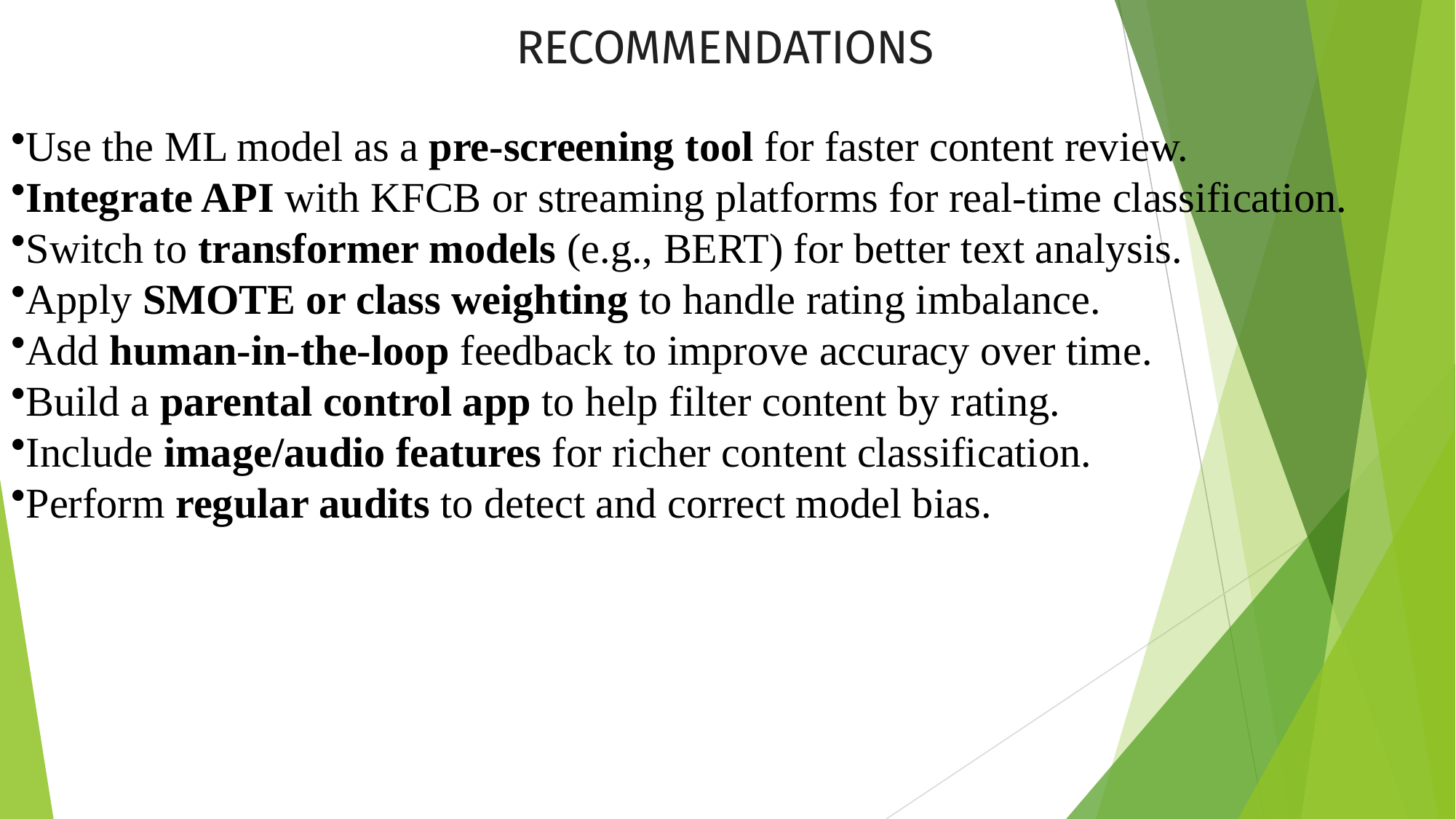

# RECOMMENDATIONS
Use the ML model as a pre-screening tool for faster content review.
Integrate API with KFCB or streaming platforms for real-time classification.
Switch to transformer models (e.g., BERT) for better text analysis.
Apply SMOTE or class weighting to handle rating imbalance.
Add human-in-the-loop feedback to improve accuracy over time.
Build a parental control app to help filter content by rating.
Include image/audio features for richer content classification.
Perform regular audits to detect and correct model bias.